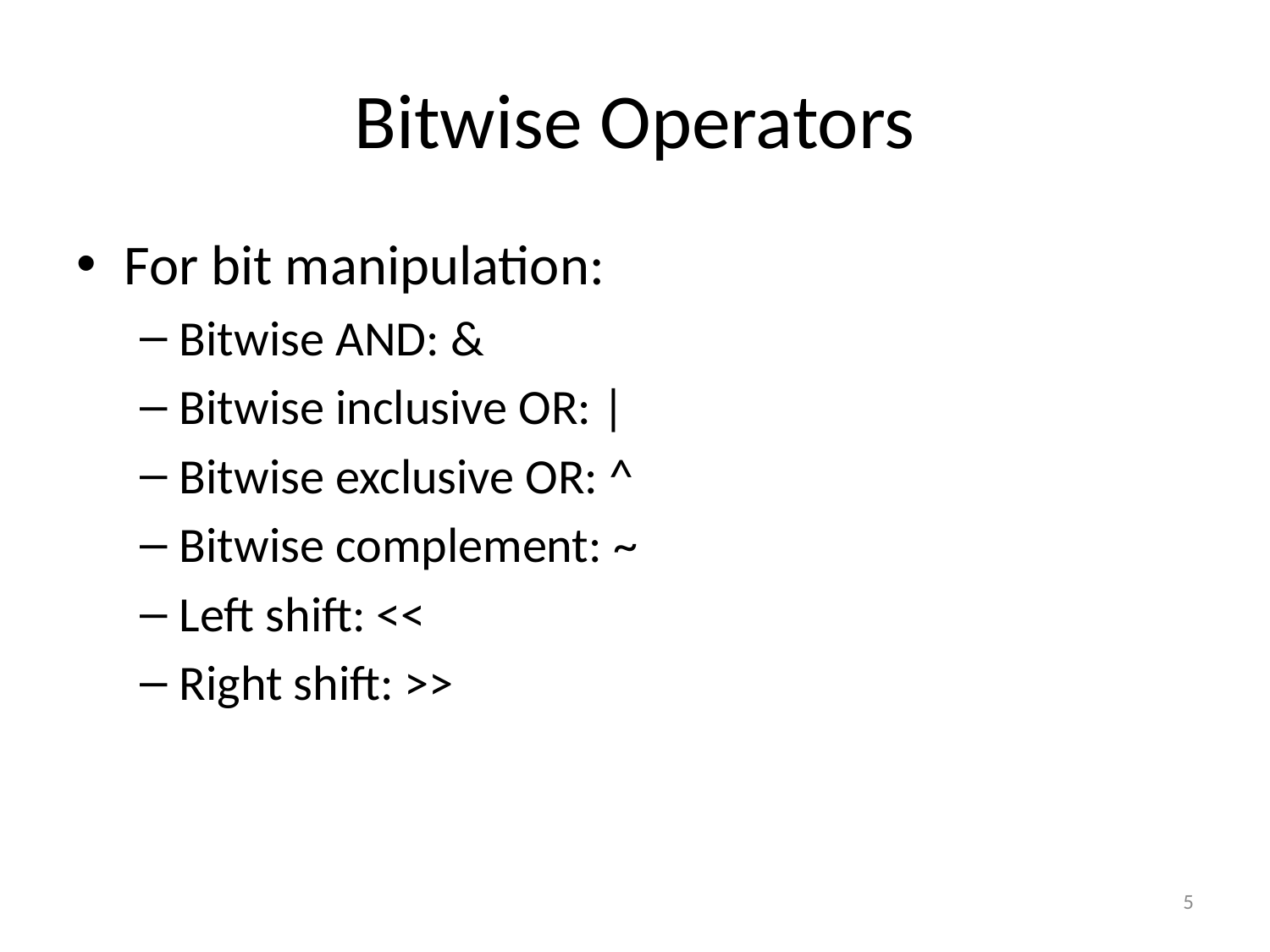

# Bitwise Operators
For bit manipulation:
Bitwise AND: &
Bitwise inclusive OR: |
Bitwise exclusive OR: ^
Bitwise complement: ~
Left shift: <<
Right shift: >>

5